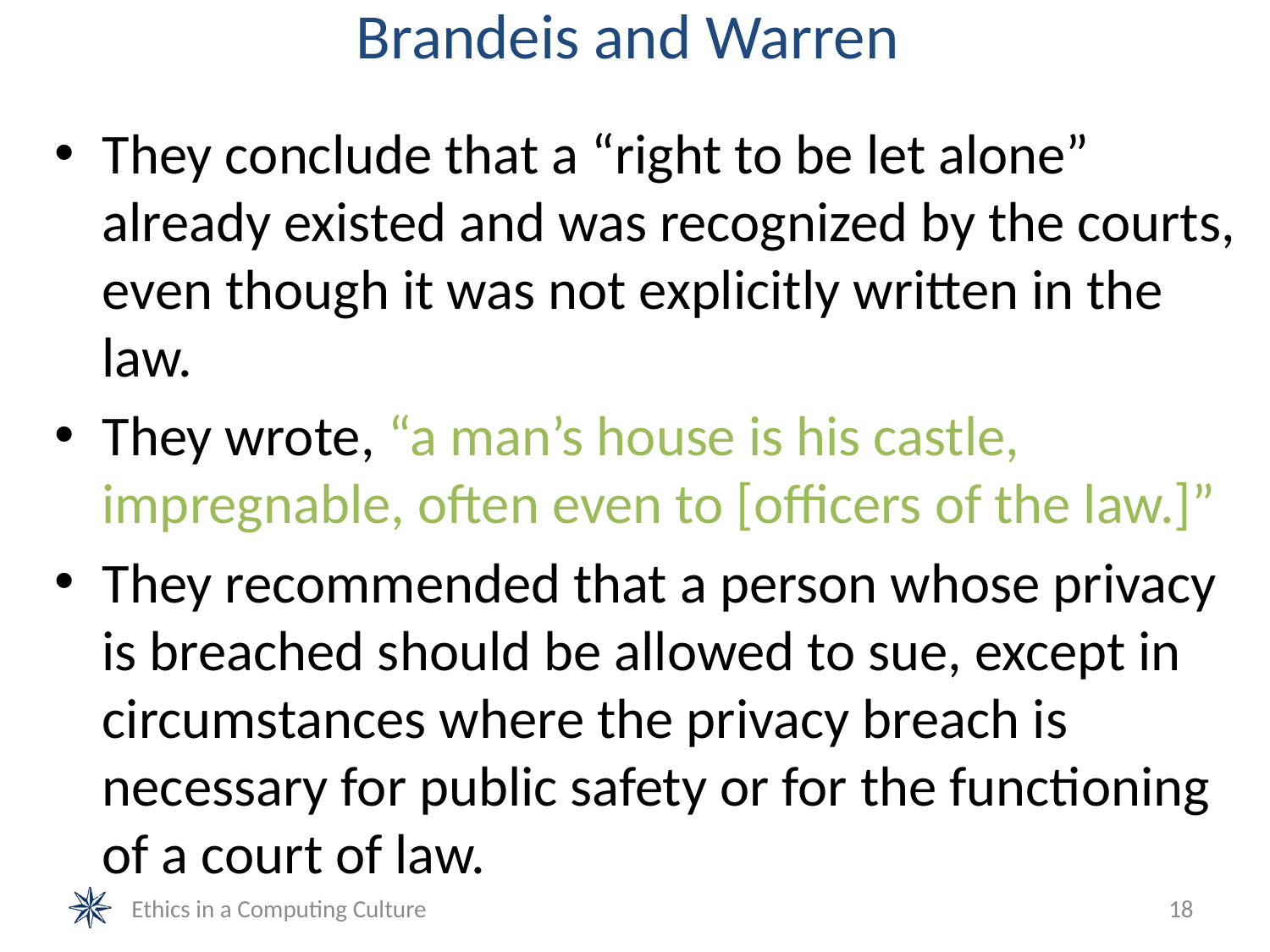

# Brandeis and Warren
They conclude that a “right to be let alone” already existed and was recognized by the courts, even though it was not explicitly written in the law.
They wrote, “a man’s house is his castle, impregnable, often even to [officers of the law.]”
They recommended that a person whose privacy is breached should be allowed to sue, except in circumstances where the privacy breach is necessary for public safety or for the functioning of a court of law.
Ethics in a Computing Culture
18